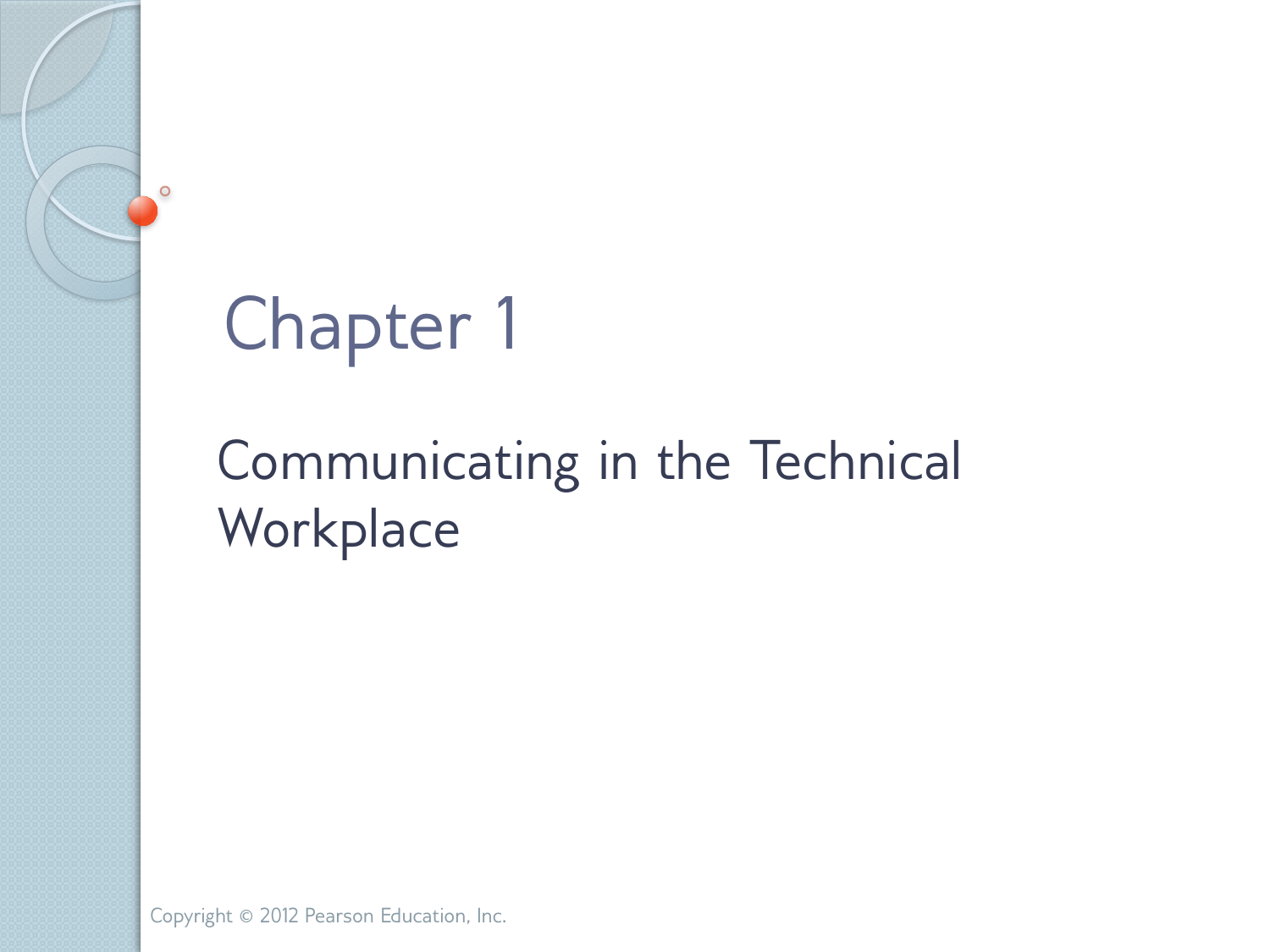

# Chapter 1
Communicating in the Technical Workplace
Copyright © 2012 Pearson Education, Inc.